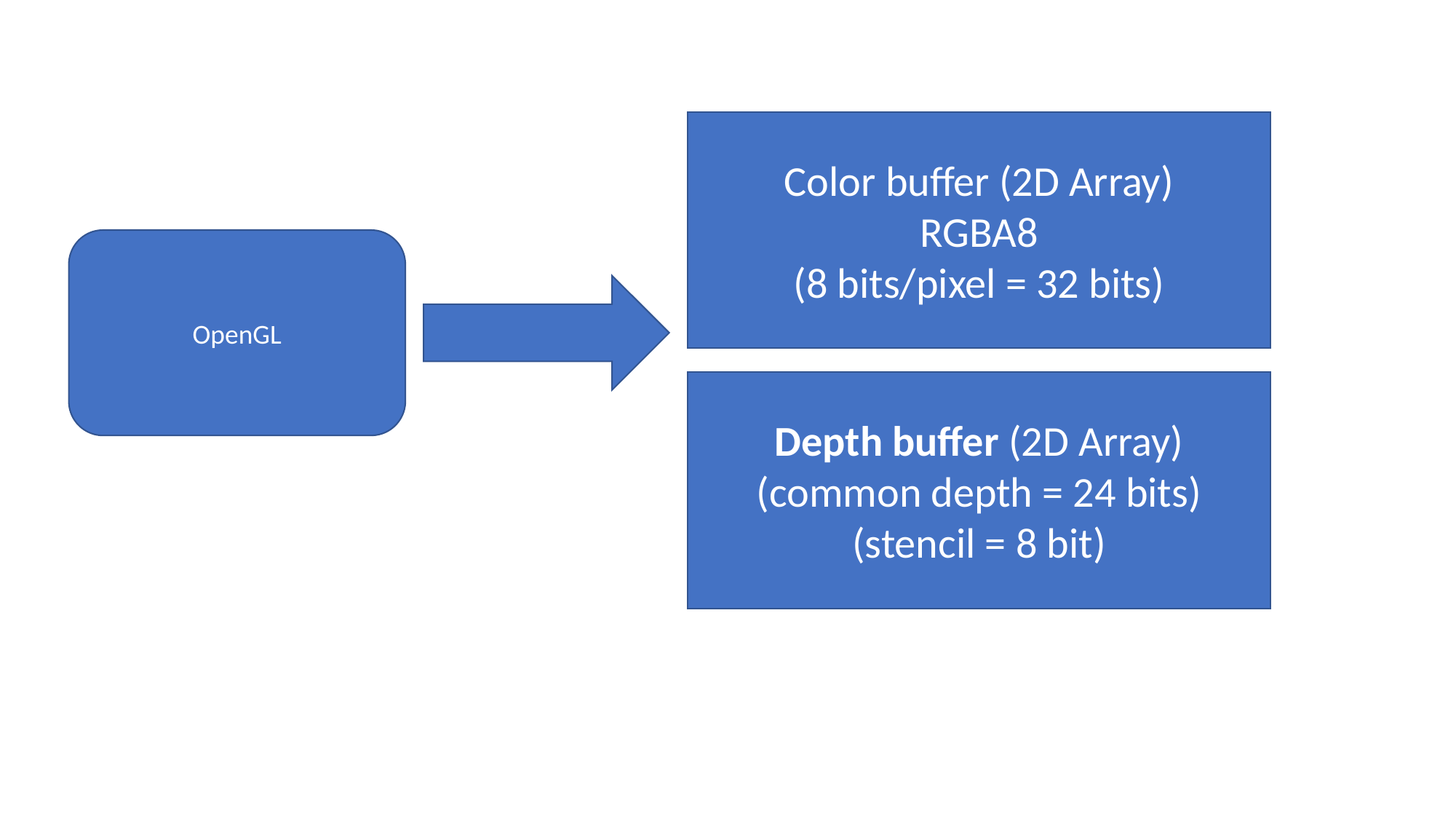

Color buffer (2D Array)
RGBA8
(8 bits/pixel = 32 bits)
OpenGL

Depth buffer (2D Array)
(common depth = 24 bits)
(stencil = 8 bit)